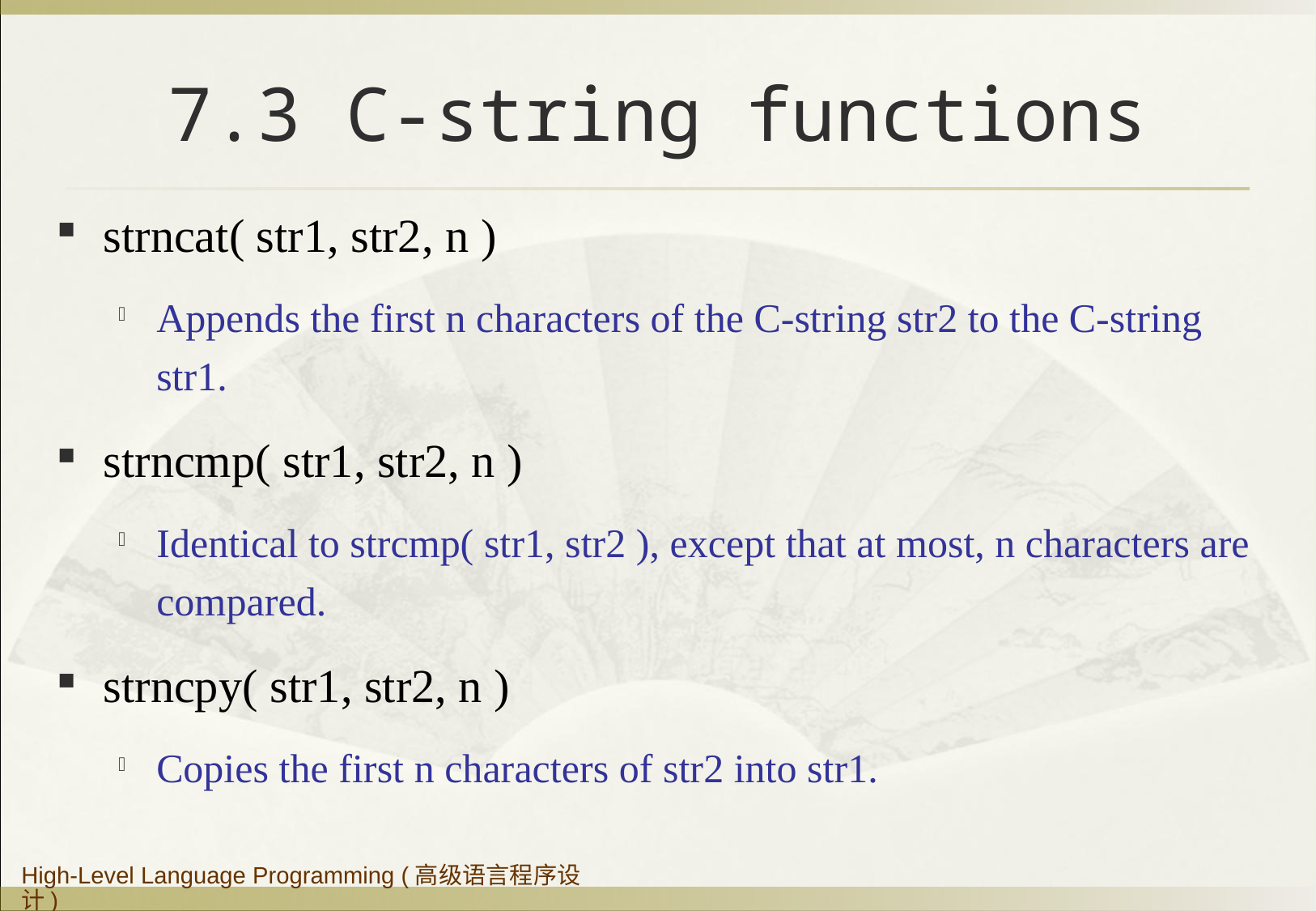

# 7.3 C-string functions
strncat( str1, str2, n )
Appends the first n characters of the C-string str2 to the C-string str1.
strncmp( str1, str2, n )
Identical to strcmp( str1, str2 ), except that at most, n characters are compared.
strncpy( str1, str2, n )
Copies the first n characters of str2 into str1.